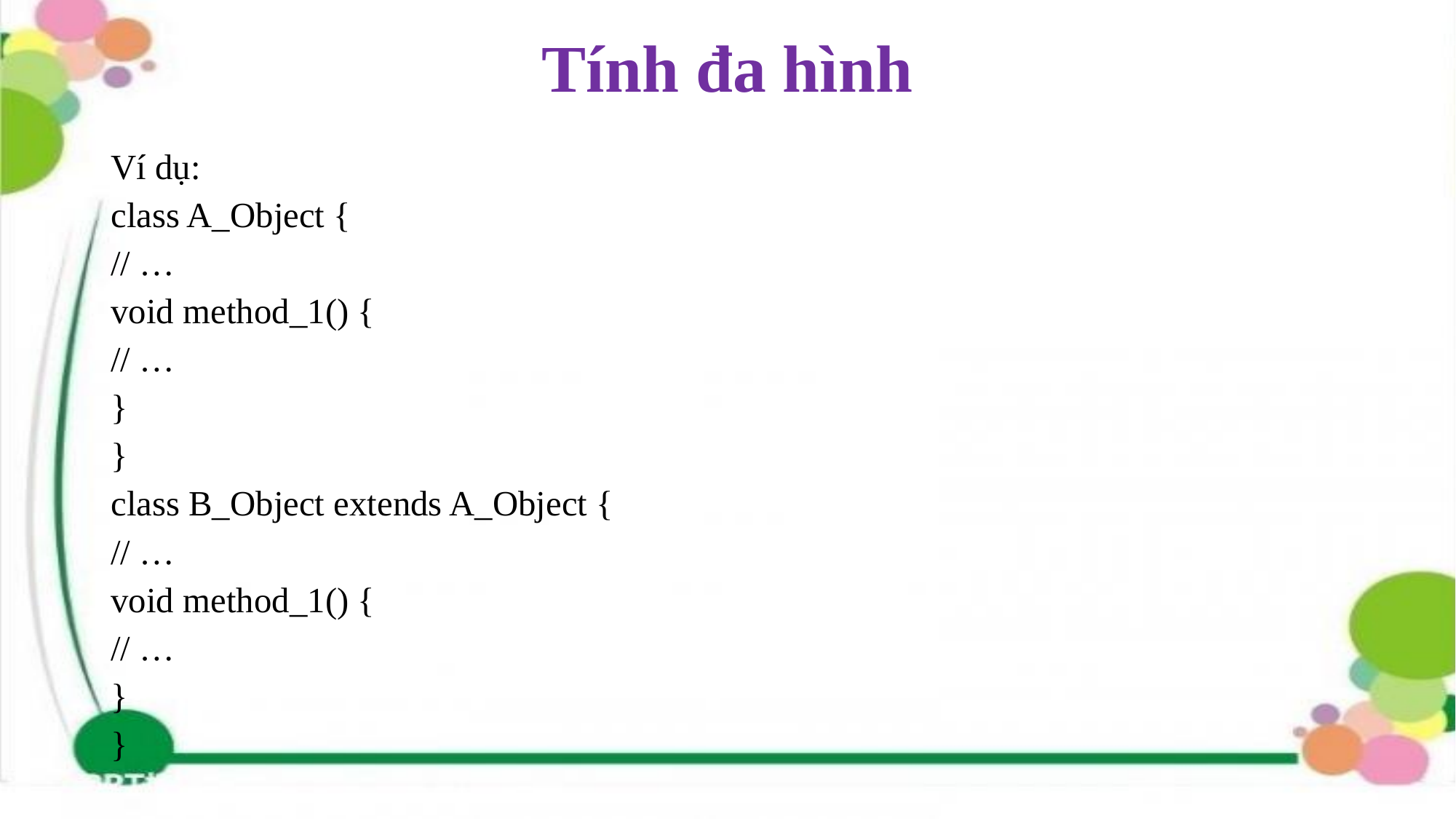

# Tính đa hình
Ví dụ:
class A_Object {
// …
void method_1() {
// …
}
}
class B_Object extends A_Object {
// …
void method_1() {
// …
}
}